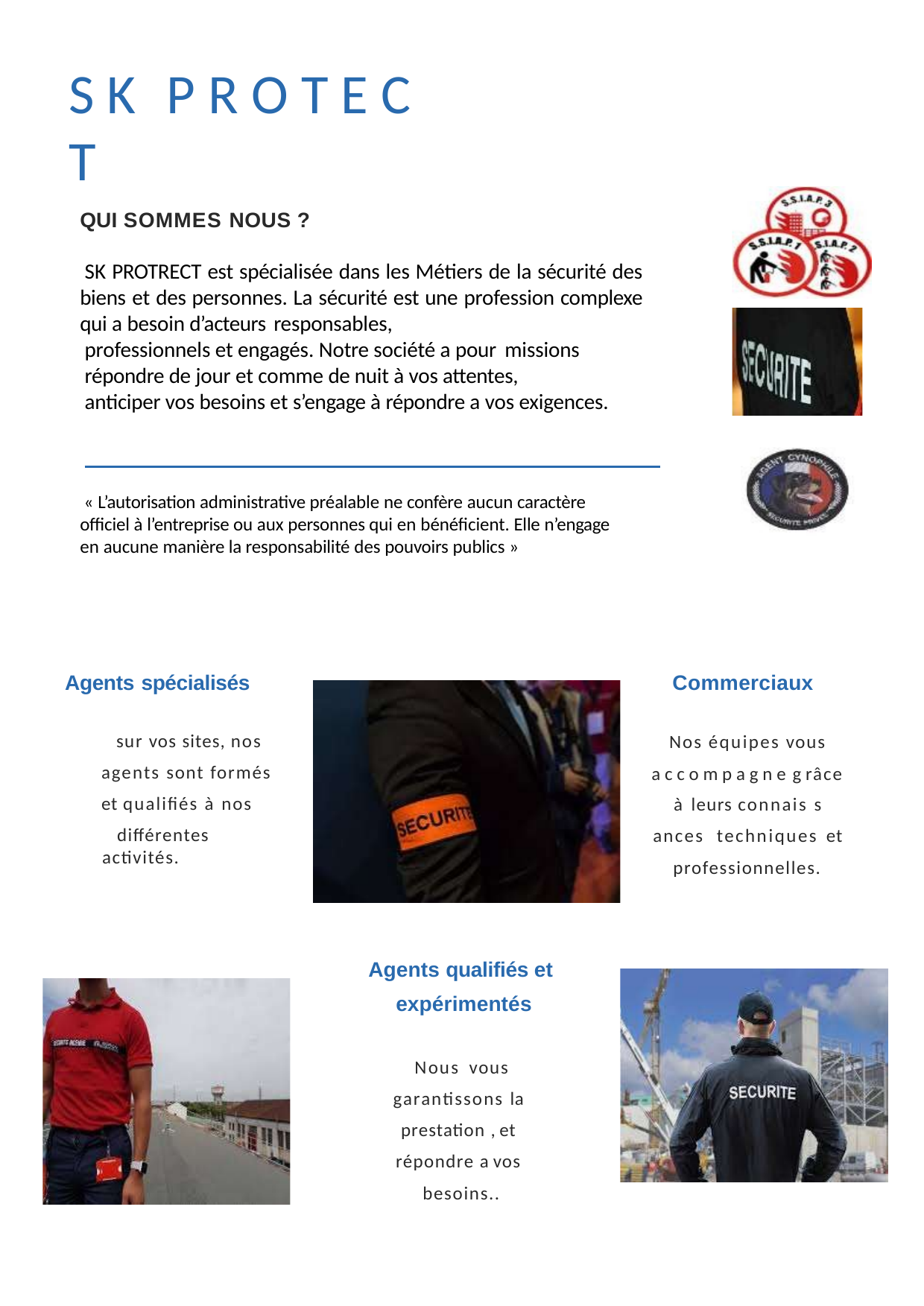

# S K	P R O T E C T

QUI SOMMES NOUS ?

SK PROTRECT est spécialisée dans les Métiers de la sécurité des  biens et des personnes. La sécurité est une profession complexe  qui a besoin d’acteurs responsables,
professionnels et engagés. Notre société a pour missions
répondre de jour et comme de nuit à vos attentes,
anticiper vos besoins et s’engage à répondre a vos exigences.

« L’autorisation administrative préalable ne confère aucun caractère  officiel à l’entreprise ou aux personnes qui en bénéficient. Elle n’engage  en aucune manière la responsabilité des pouvoirs publics »
Agents spécialisés
Commerciaux

sur vos sites, nos  agents sont formés  et qualifiés à nos
différentes activités.
Nos équipes vous
a c c o m p a g n e g râce à  leurs connais s ances  techniques et
professionnelles.
Agents qualifiés et  expérimentés

Nous vous
garantissons la  prestation , et  répondre a vos  besoins..